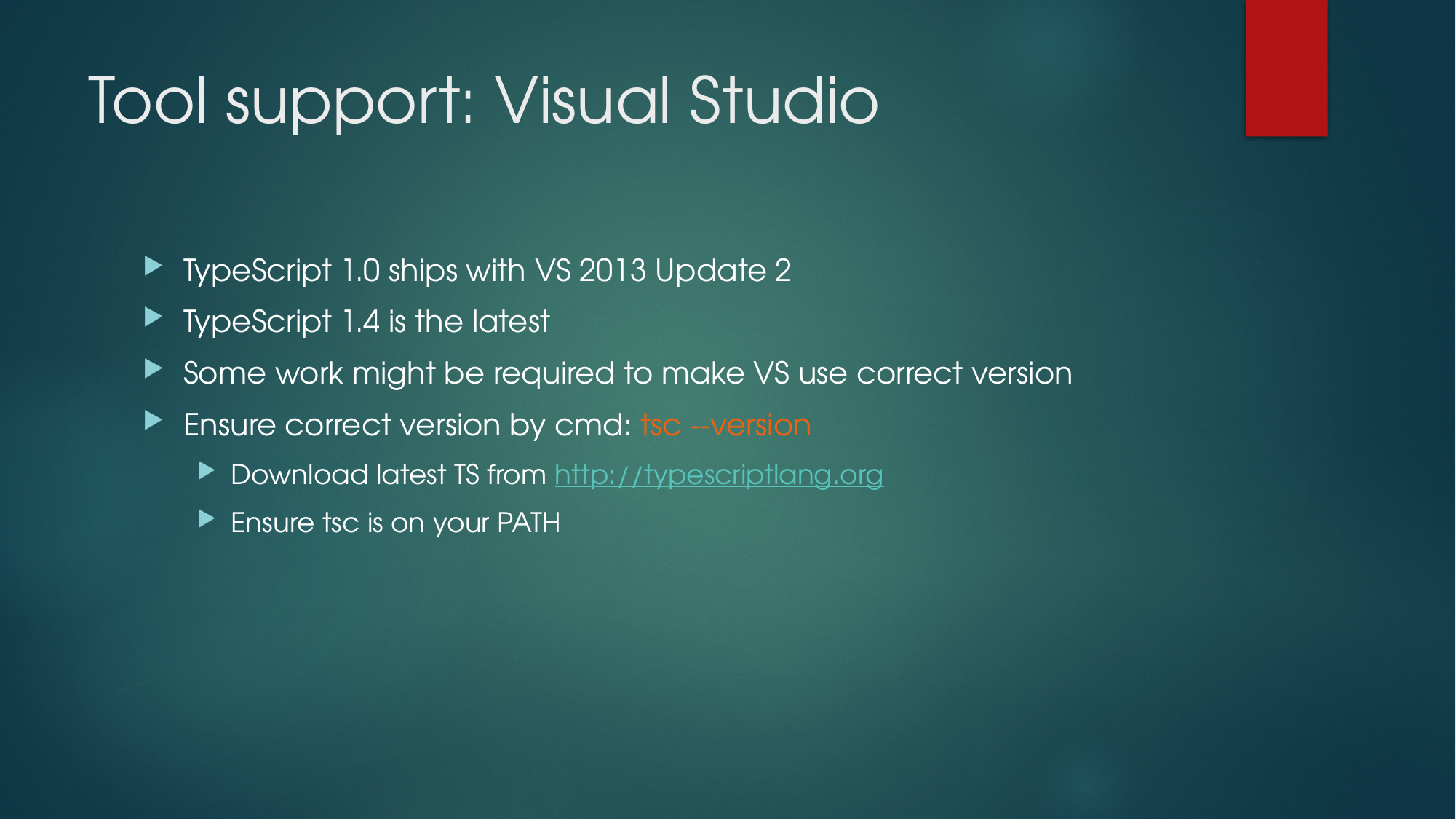

# Tool support: Visual Studio
TypeScript 1.0 ships with VS 2013 Update 2
TypeScript 1.4 is the latest
Some work might be required to make VS use correct version
Ensure correct version by cmd: tsc --version
Download latest TS from http://typescriptlang.org
Ensure tsc is on your PATH